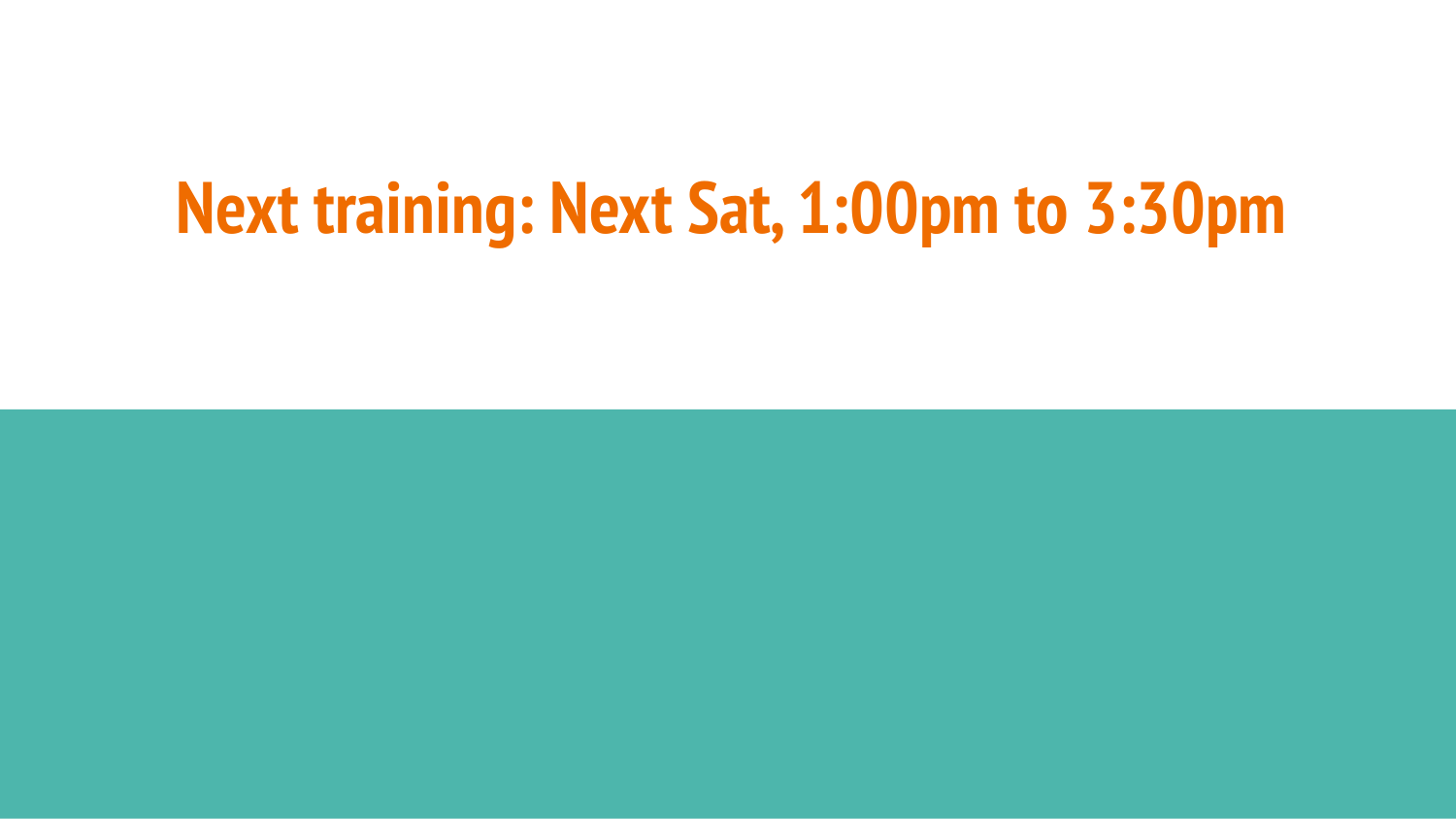

# Next training: Next Sat, 1:00pm to 3:30pm